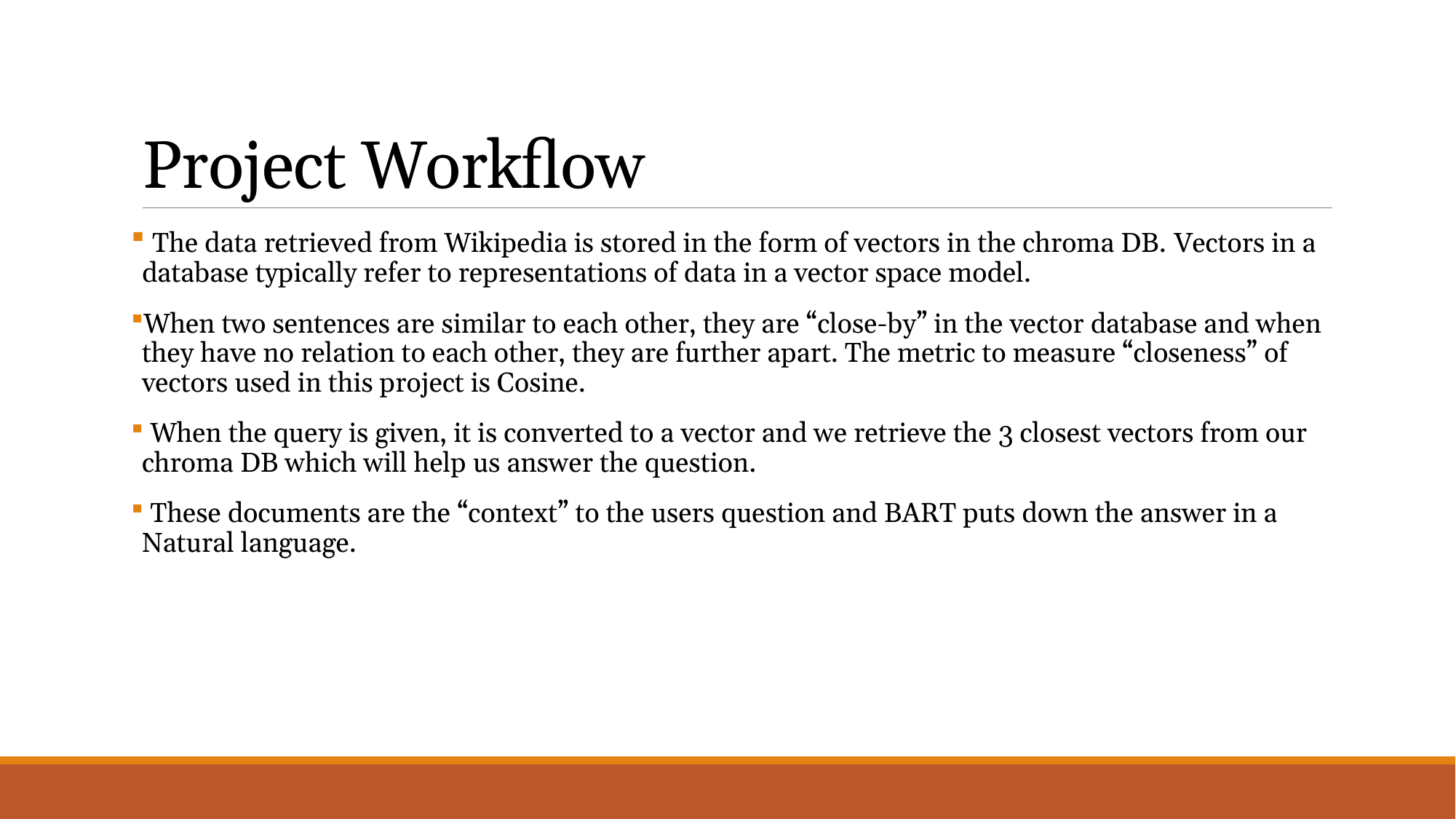

# Project Workflow
 The data retrieved from Wikipedia is stored in the form of vectors in the chroma DB. Vectors in a database typically refer to representations of data in a vector space model.
When two sentences are similar to each other, they are “close-by” in the vector database and when they have no relation to each other, they are further apart. The metric to measure “closeness” of vectors used in this project is Cosine.
 When the query is given, it is converted to a vector and we retrieve the 3 closest vectors from our chroma DB which will help us answer the question.
 These documents are the “context” to the users question and BART puts down the answer in a Natural language.